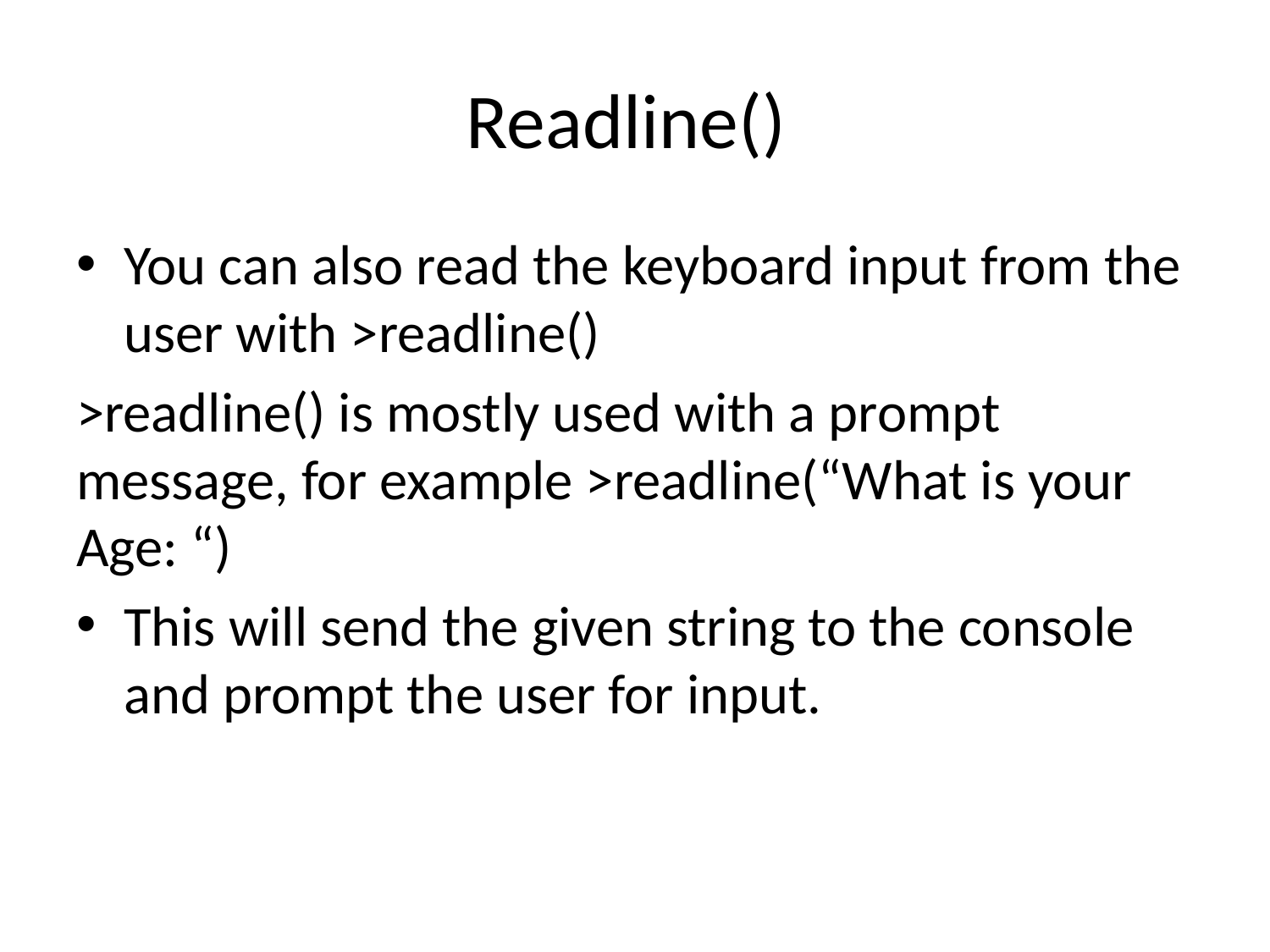

# Readline()
You can also read the keyboard input from the user with >readline()
>readline() is mostly used with a prompt message, for example >readline(“What is your Age: “)
This will send the given string to the console and prompt the user for input.